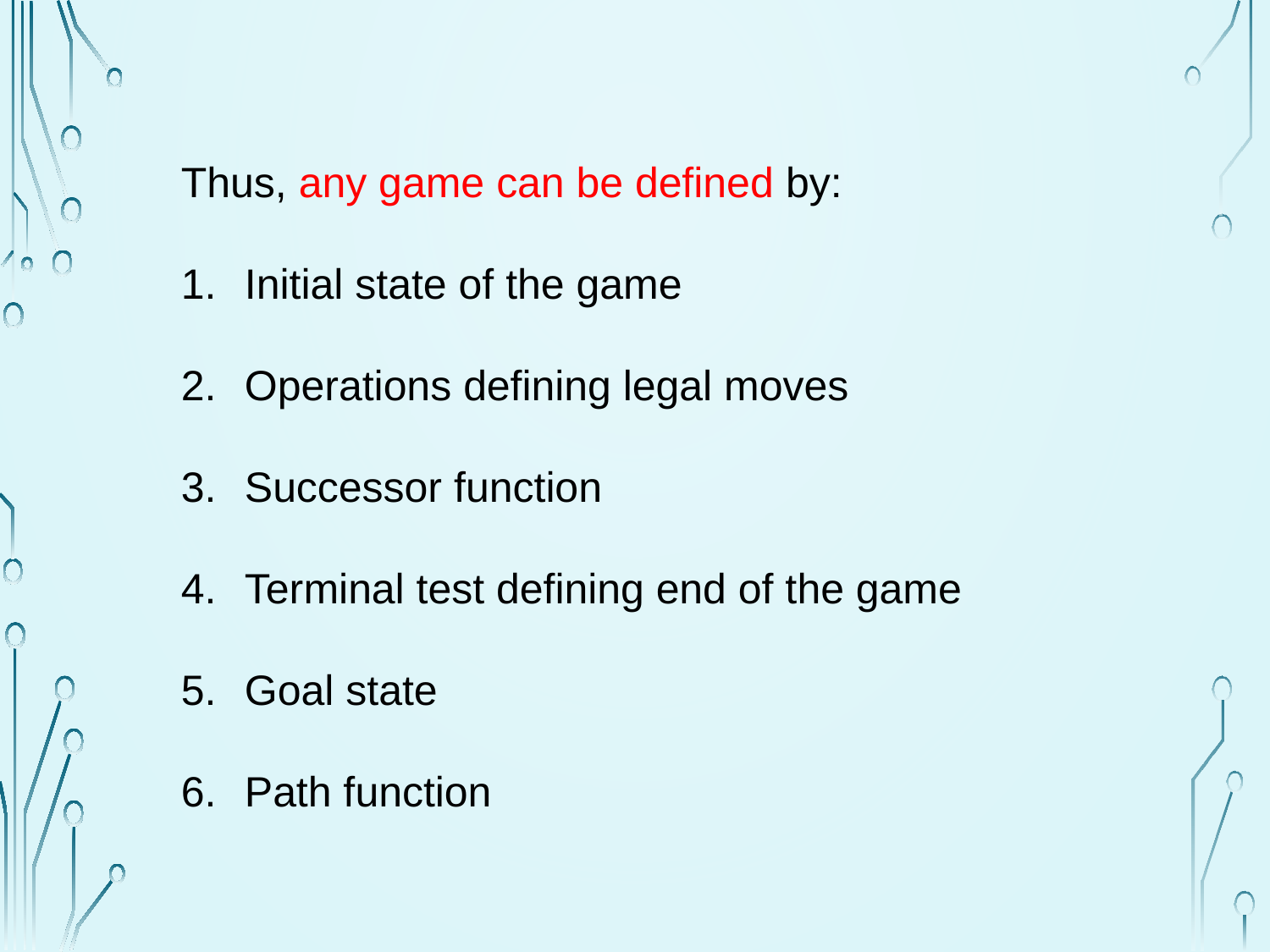

Thus, any game can be defined by:

Initial state of the game

Operations defining legal moves

Successor function

Terminal test defining end of the game

Goal state

Path function